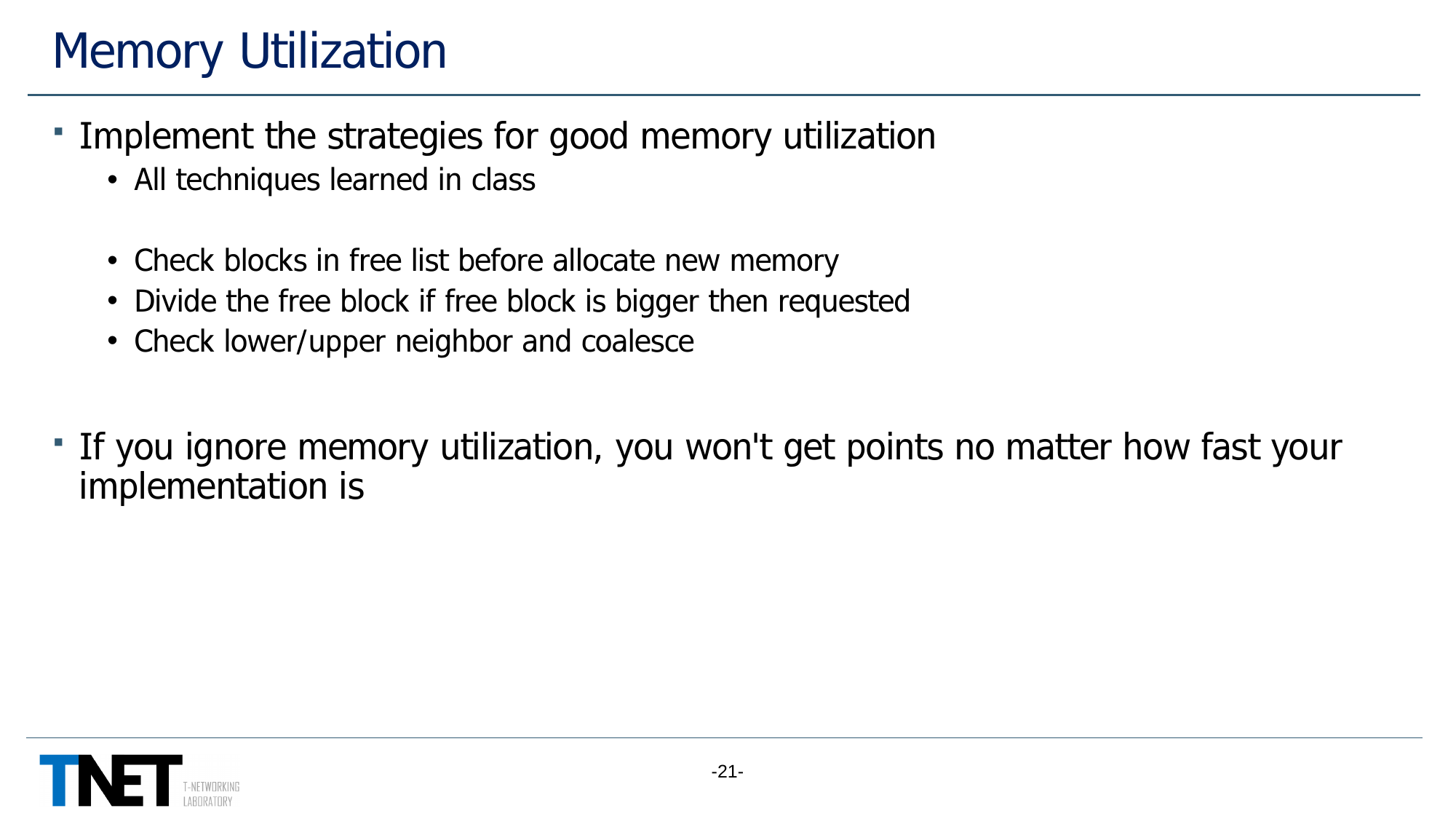

# Memory Utilization
Implement the strategies for good memory utilization
All techniques learned in class

Check blocks in free list before allocate new memory
Divide the free block if free block is bigger then requested
Check lower/upper neighbor and coalesce

If you ignore memory utilization, you won't get points no matter how fast your implementation is

-21-